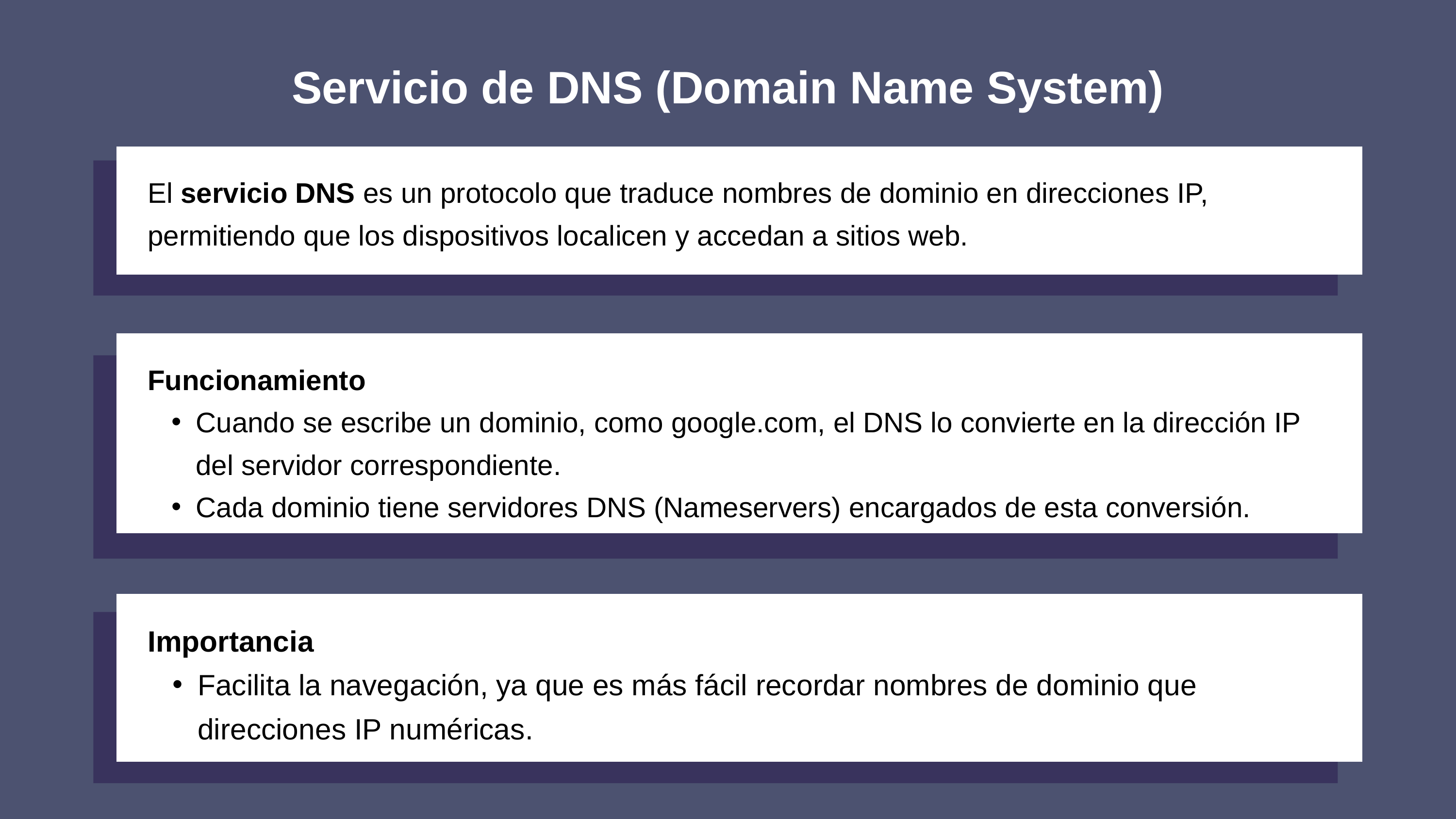

Servicio de DNS (Domain Name System)

El servicio DNS es un protocolo que traduce nombres de dominio en direcciones IP, permitiendo que los dispositivos localicen y accedan a sitios web.

Funcionamiento
Cuando se escribe un dominio, como google.com, el DNS lo convierte en la dirección IP del servidor correspondiente.
Cada dominio tiene servidores DNS (Nameservers) encargados de esta conversión.

Importancia
Facilita la navegación, ya que es más fácil recordar nombres de dominio que direcciones IP numéricas.